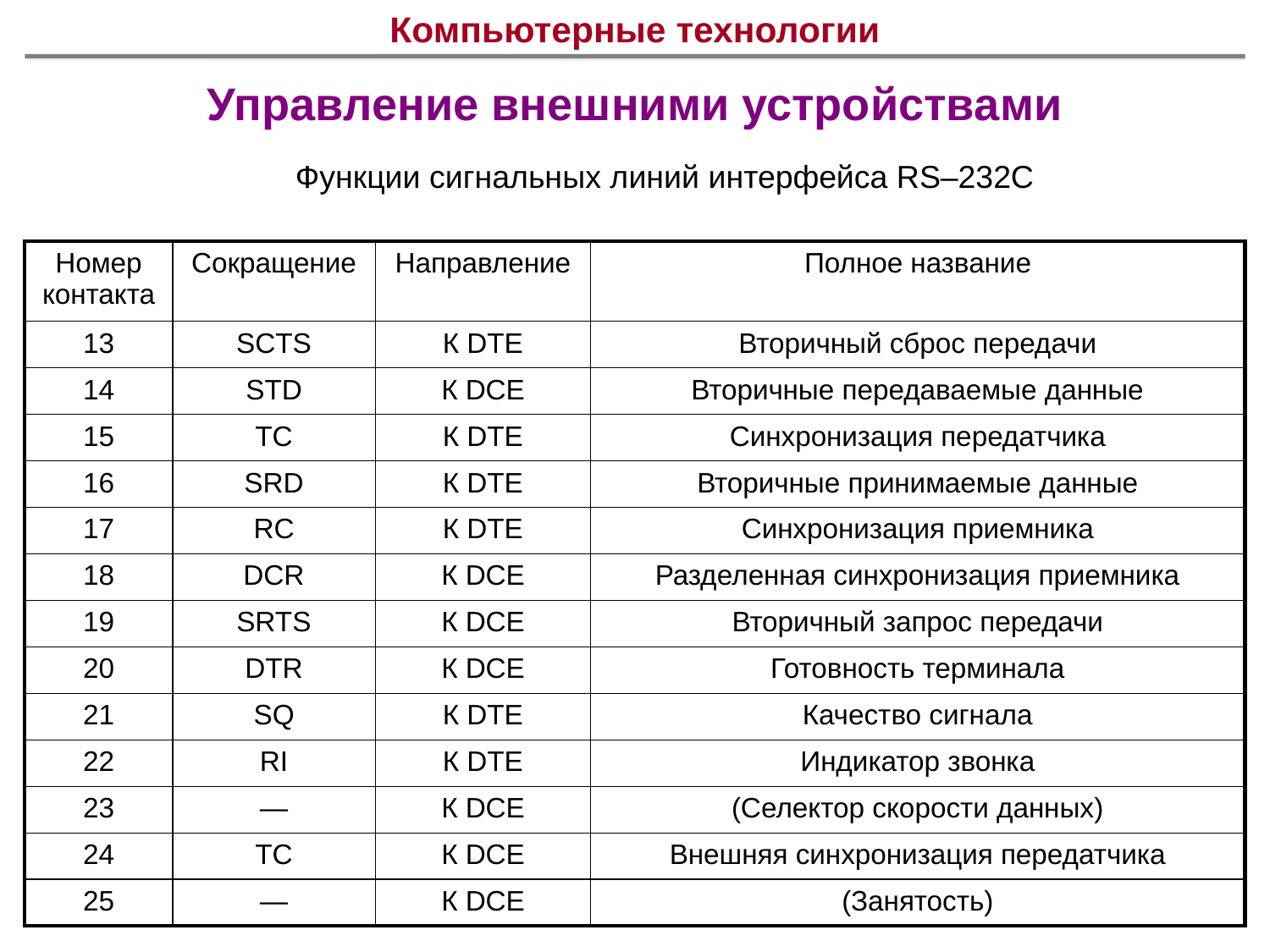

# Компьютерные технологии

Управление внешними устройствами
Функции сигнальных линий интерфейса RS–232C
| Номер контакта | Сокращение | Направление | Полное название |
| --- | --- | --- | --- |
| 13 | SCTS | К DTE | Вторичный сброс передачи |
| 14 | STD | К DCE | Вторичные передаваемые данные |
| 15 | TC | К DTE | Синхронизация передатчика |
| 16 | SRD | К DTE | Вторичные принимаемые данные |
| 17 | RC | К DTE | Синхронизация приемника |
| 18 | DCR | К DCE | Разделенная синхронизация приемника |
| 19 | SRTS | К DCE | Вторичный запрос передачи |
| 20 | DTR | К DCE | Готовность терминала |
| 21 | SQ | К DTE | Качество сигнала |
| 22 | RI | К DTE | Индикатор звонка |
| 23 | — | К DCE | (Селектор скорости данных) |
| 24 | TC | К DCE | Внешняя синхронизация передатчика |
| 25 | — | К DCE | (Занятость) |